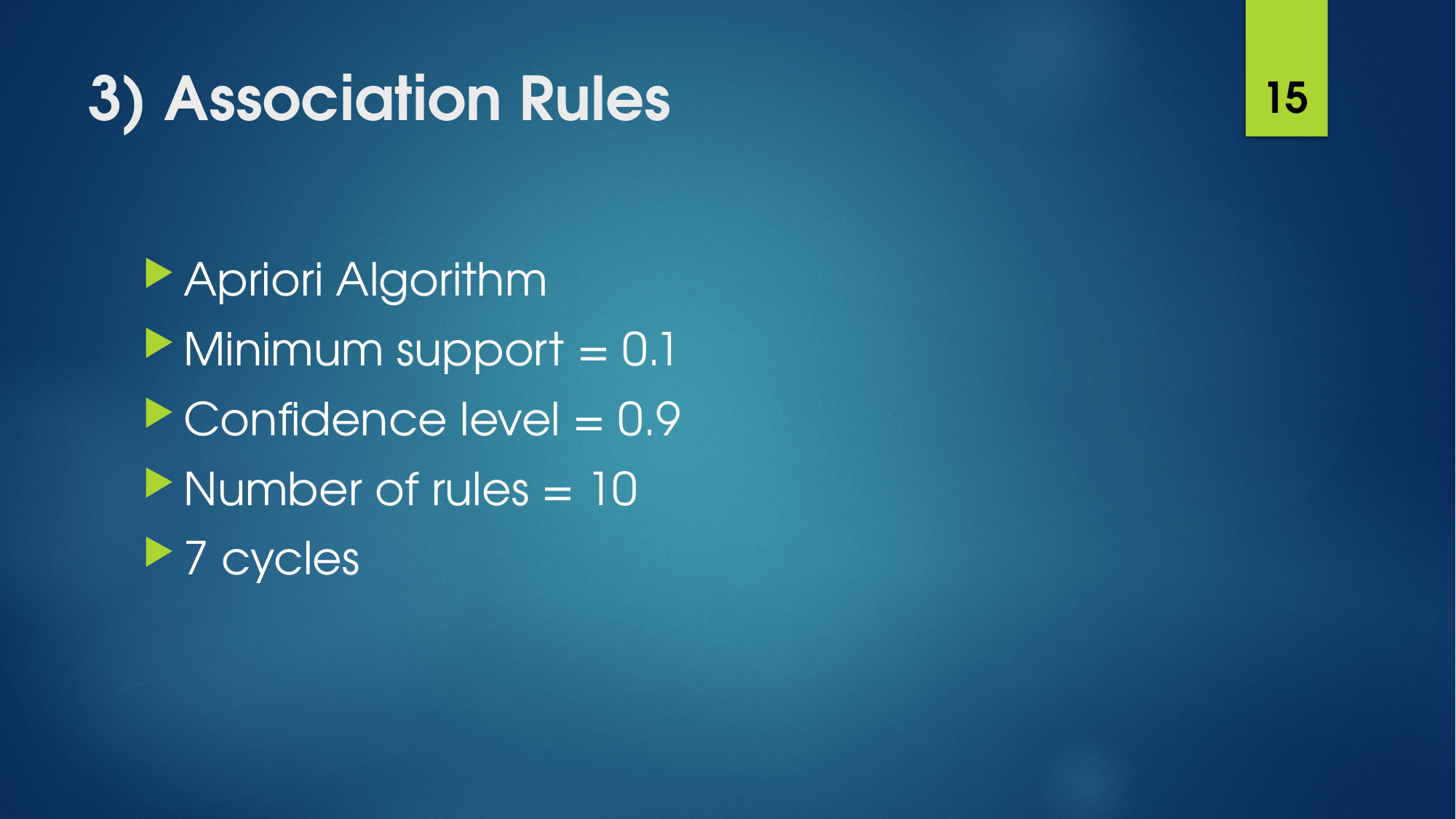

15
# 3) Association Rules
Apriori Algorithm
Minimum support = 0.1
Confidence level = 0.9
Number of rules = 10
7 cycles